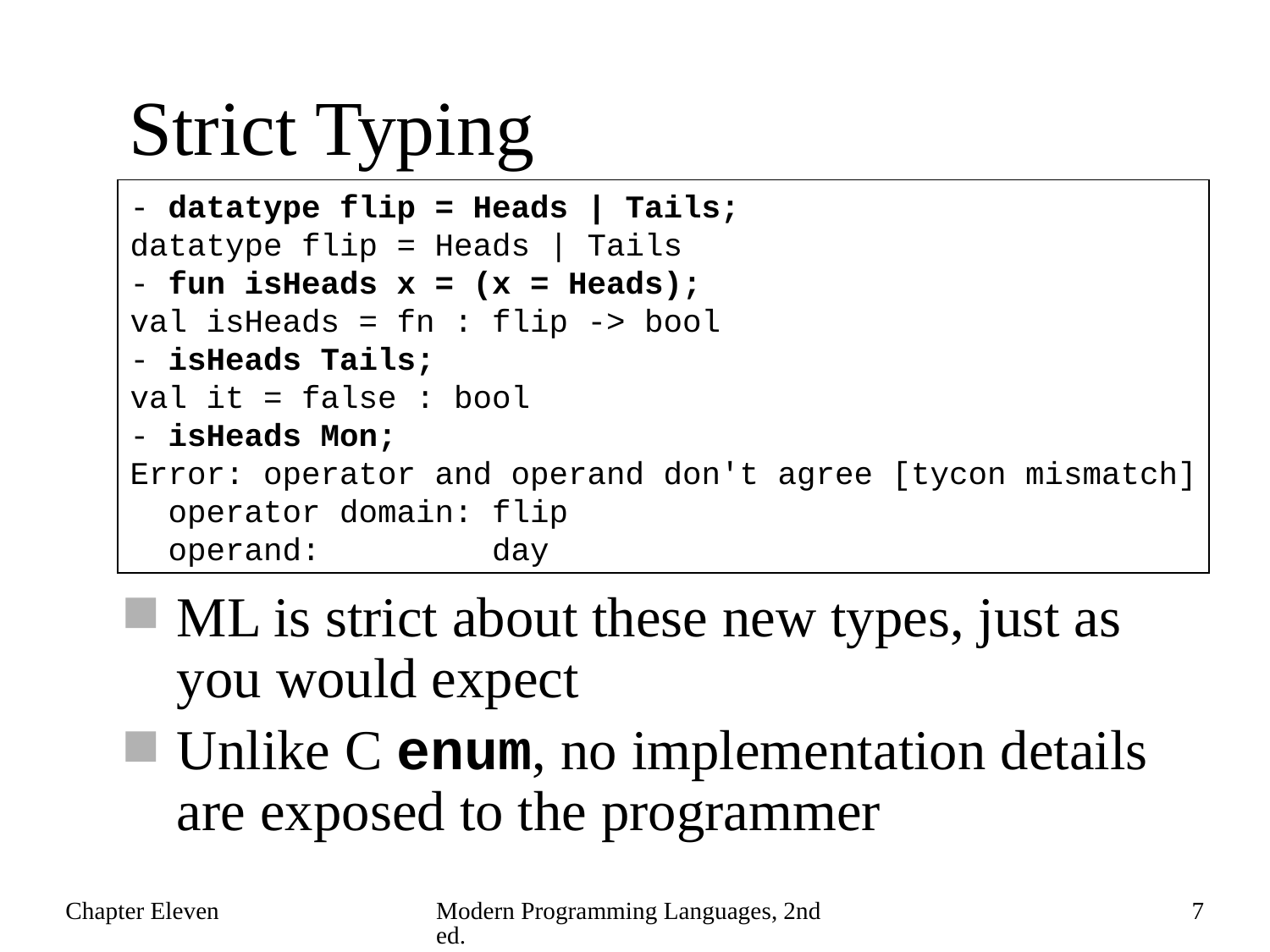

# Strict Typing
- datatype flip = Heads | Tails;
datatype flip = Heads | Tails
- fun isHeads x = (x = Heads);
val isHeads = fn : flip -> bool
- isHeads Tails;
val it = false : bool
- isHeads Mon;
Error: operator and operand don't agree [tycon mismatch]
  operator domain: flip
  operand:         day
ML is strict about these new types, just as you would expect
Unlike C enum, no implementation details are exposed to the programmer
Chapter Eleven
Modern Programming Languages, 2nd ed.
7